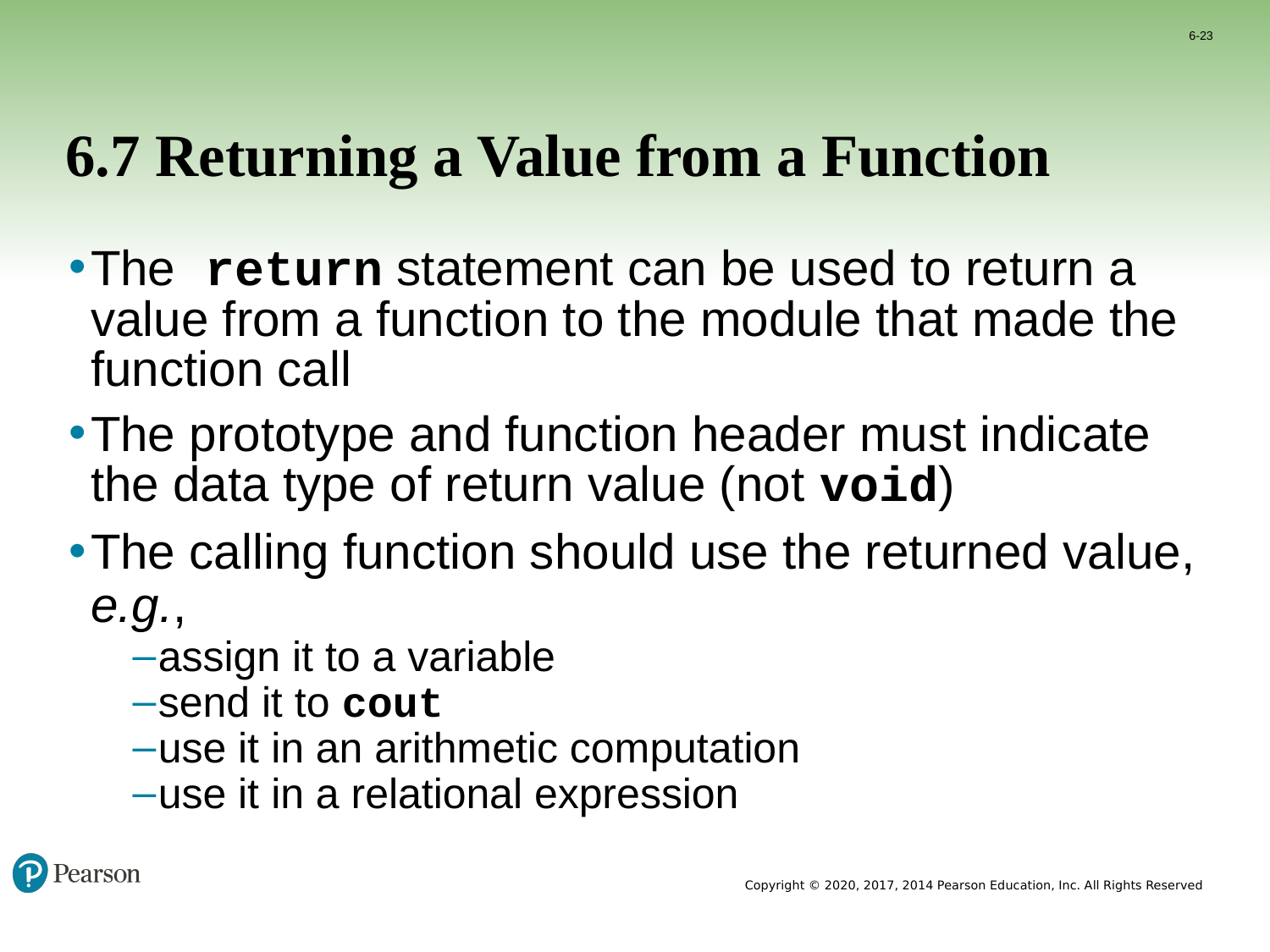

6-23
# 6.7 Returning a Value from a Function
The return statement can be used to return a value from a function to the module that made the function call
The prototype and function header must indicate the data type of return value (not void)
The calling function should use the returned value, e.g.,
assign it to a variable
send it to cout
use it in an arithmetic computation
use it in a relational expression